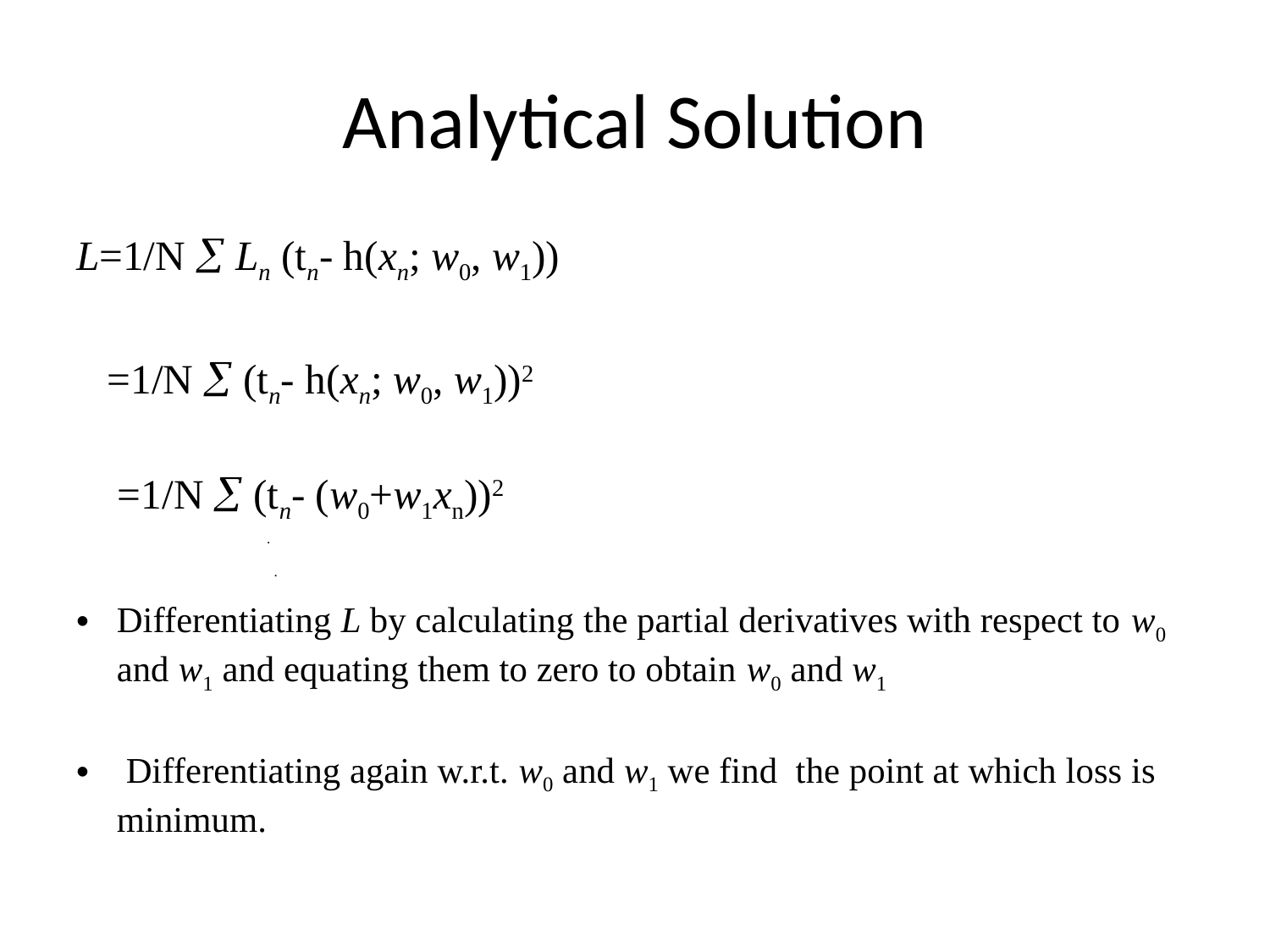

# Analytical Solution
L=1/N ∑ Ln (tn- h(xn; w0, w1))

   =1/N ∑ (tn- h(xn; w0, w1))2

    =1/N ∑ (tn- (w0+w1xn))2
                                                     .
                                                       .
Differentiating L by calculating the partial derivatives with respect to w0 and w1 and equating them to zero to obtain w0 and w1

 Differentiating again w.r.t. w0 and w1 we find  the point at which loss is minimum.